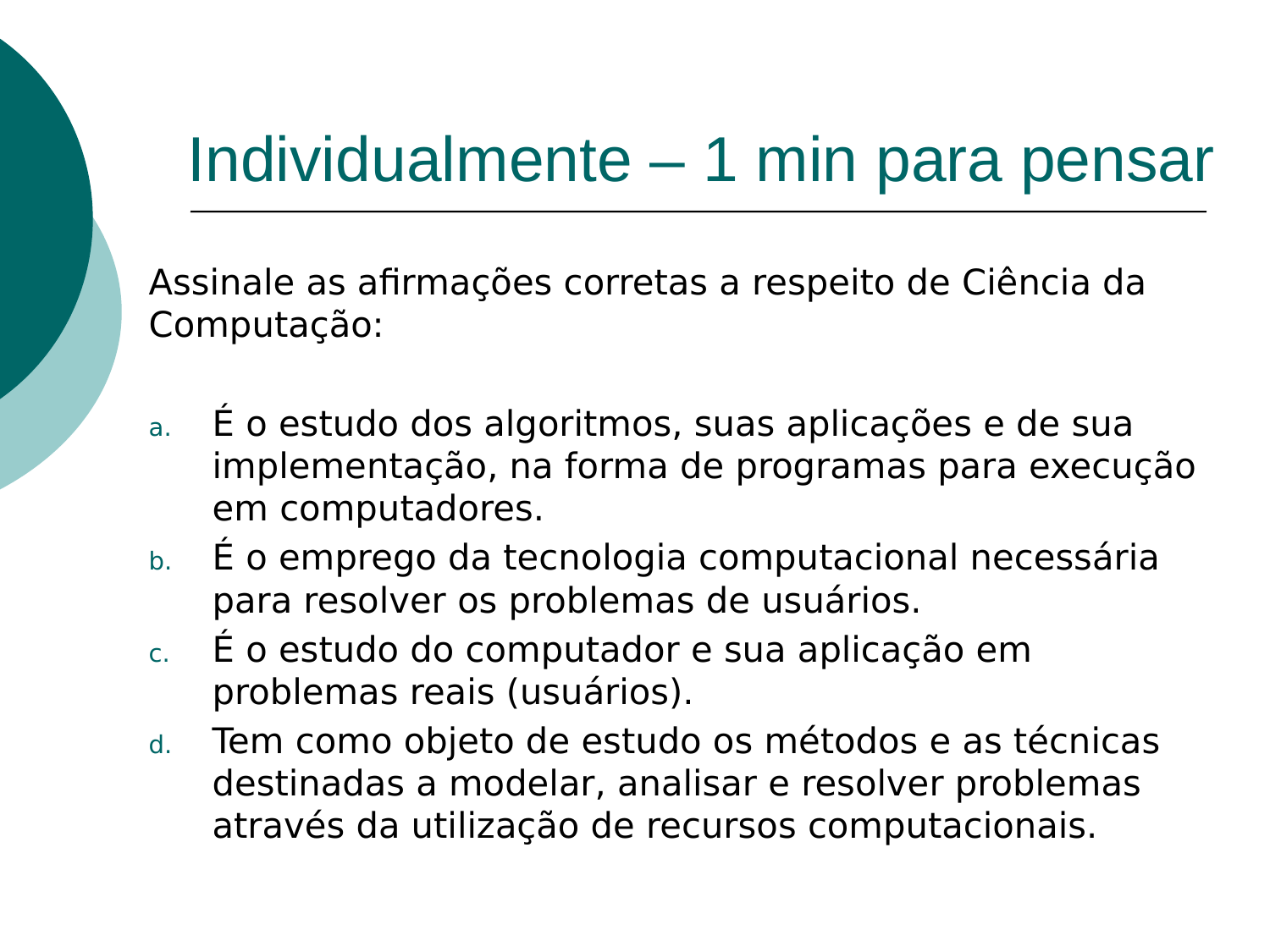

# Individualmente – 1 min para pensar
Assinale as afirmações corretas a respeito de Ciência da Computação:

É o estudo dos algoritmos, suas aplicações e de sua implementação, na forma de programas para execução em computadores.
É o emprego da tecnologia computacional necessária para resolver os problemas de usuários.
É o estudo do computador e sua aplicação em problemas reais (usuários).
Tem como objeto de estudo os métodos e as técnicas destinadas a modelar, analisar e resolver problemas através da utilização de recursos computacionais.